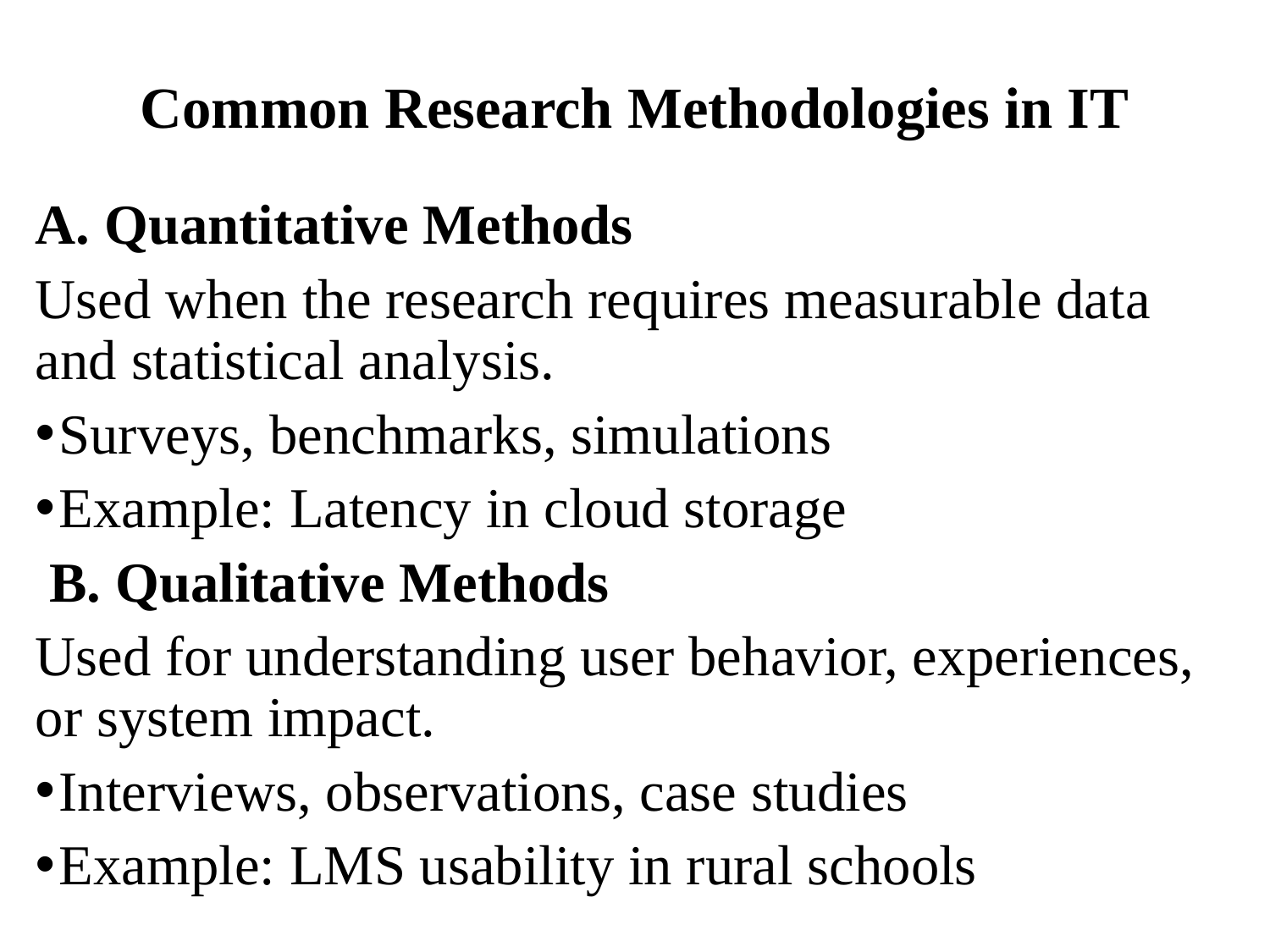

# Common Research Methodologies in IT
A. Quantitative Methods
Used when the research requires measurable data and statistical analysis.
Surveys, benchmarks, simulations
Example: Latency in cloud storage
 B. Qualitative Methods
Used for understanding user behavior, experiences, or system impact.
Interviews, observations, case studies
Example: LMS usability in rural schools